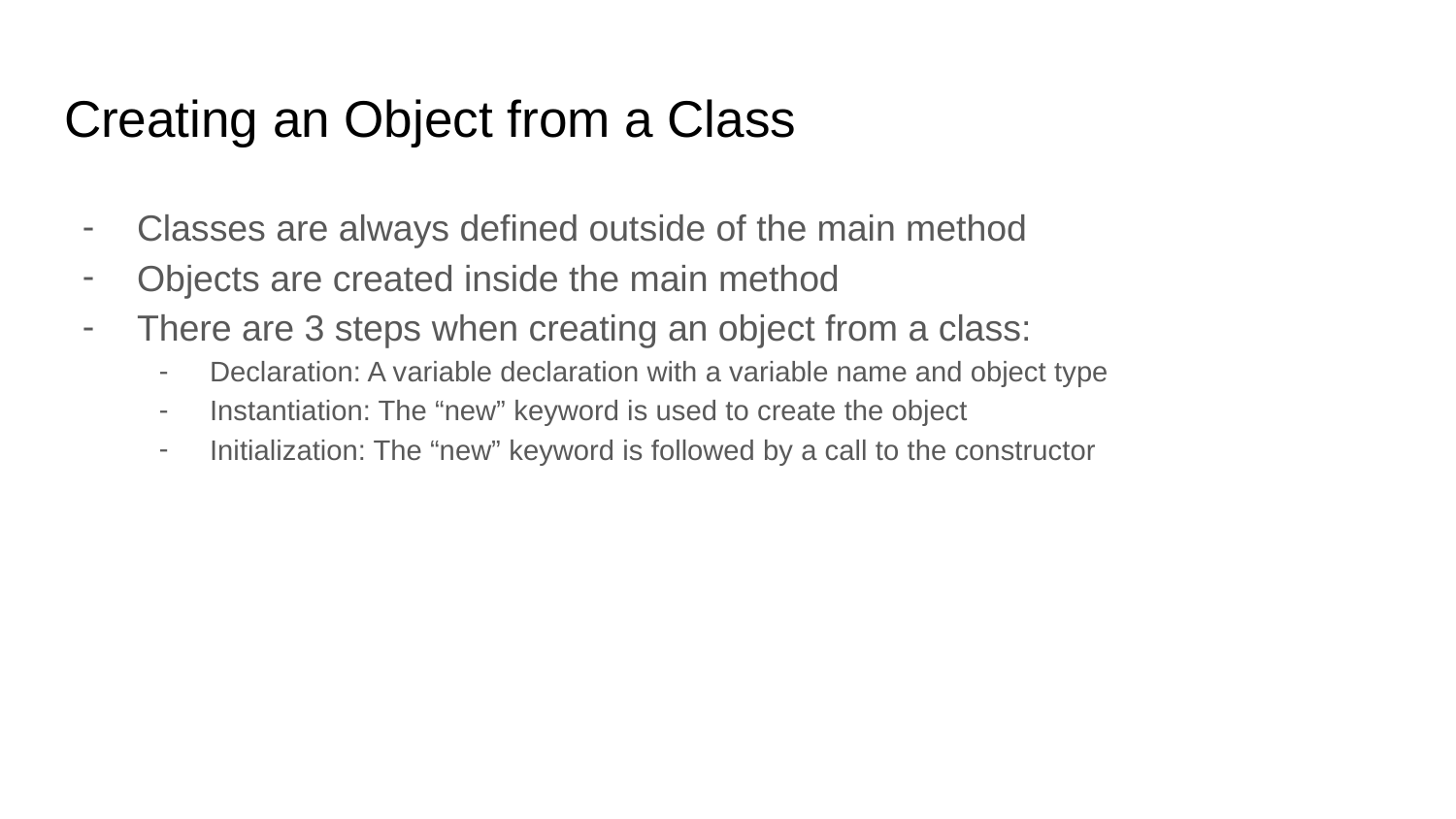

# Creating an Object from a Class
Classes are always defined outside of the main method
Objects are created inside the main method
There are 3 steps when creating an object from a class:
Declaration: A variable declaration with a variable name and object type
Instantiation: The “new” keyword is used to create the object
Initialization: The “new” keyword is followed by a call to the constructor